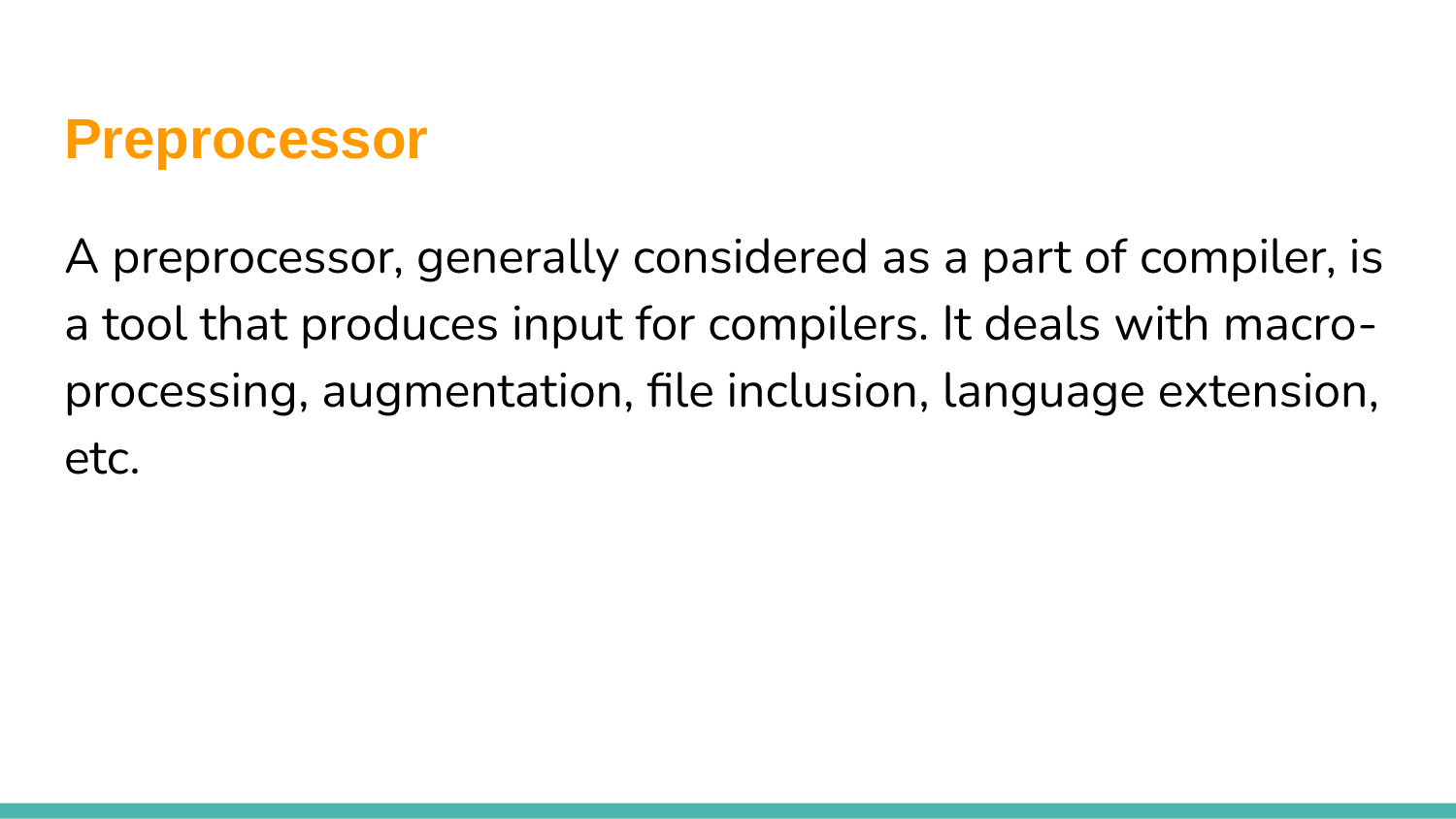

# Preprocessor

A preprocessor, generally considered as a part of compiler, is a tool that produces input for compilers. It deals with macro-processing, augmentation, file inclusion, language extension, etc.